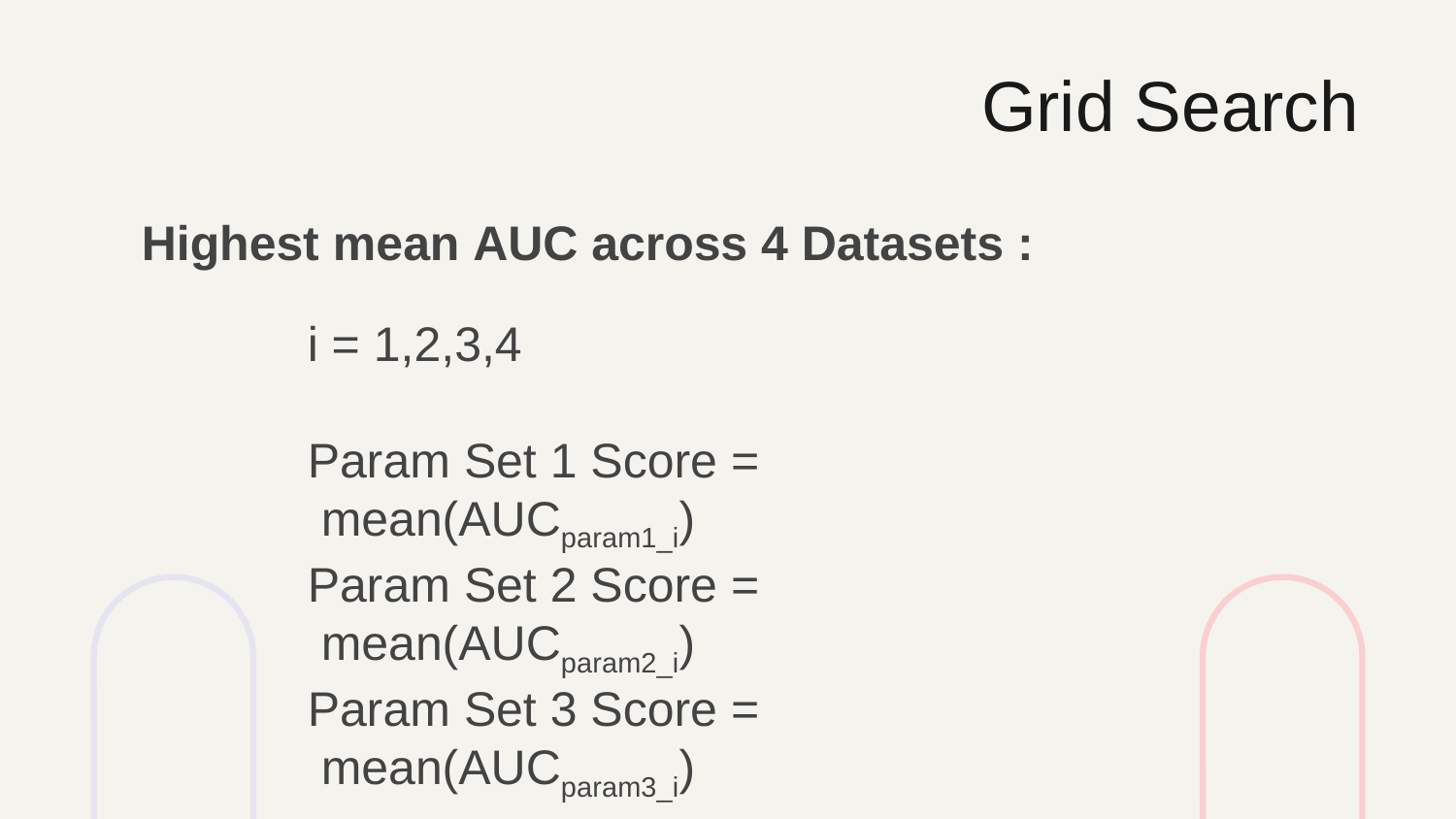

# Grid Search
Highest mean AUC across 4 Datasets :
i = 1,2,3,4

Param Set 1 Score =  mean(AUCparam1_i)
Param Set 2 Score =  mean(AUCparam2_i)
Param Set 3 Score =  mean(AUCparam3_i)
…...